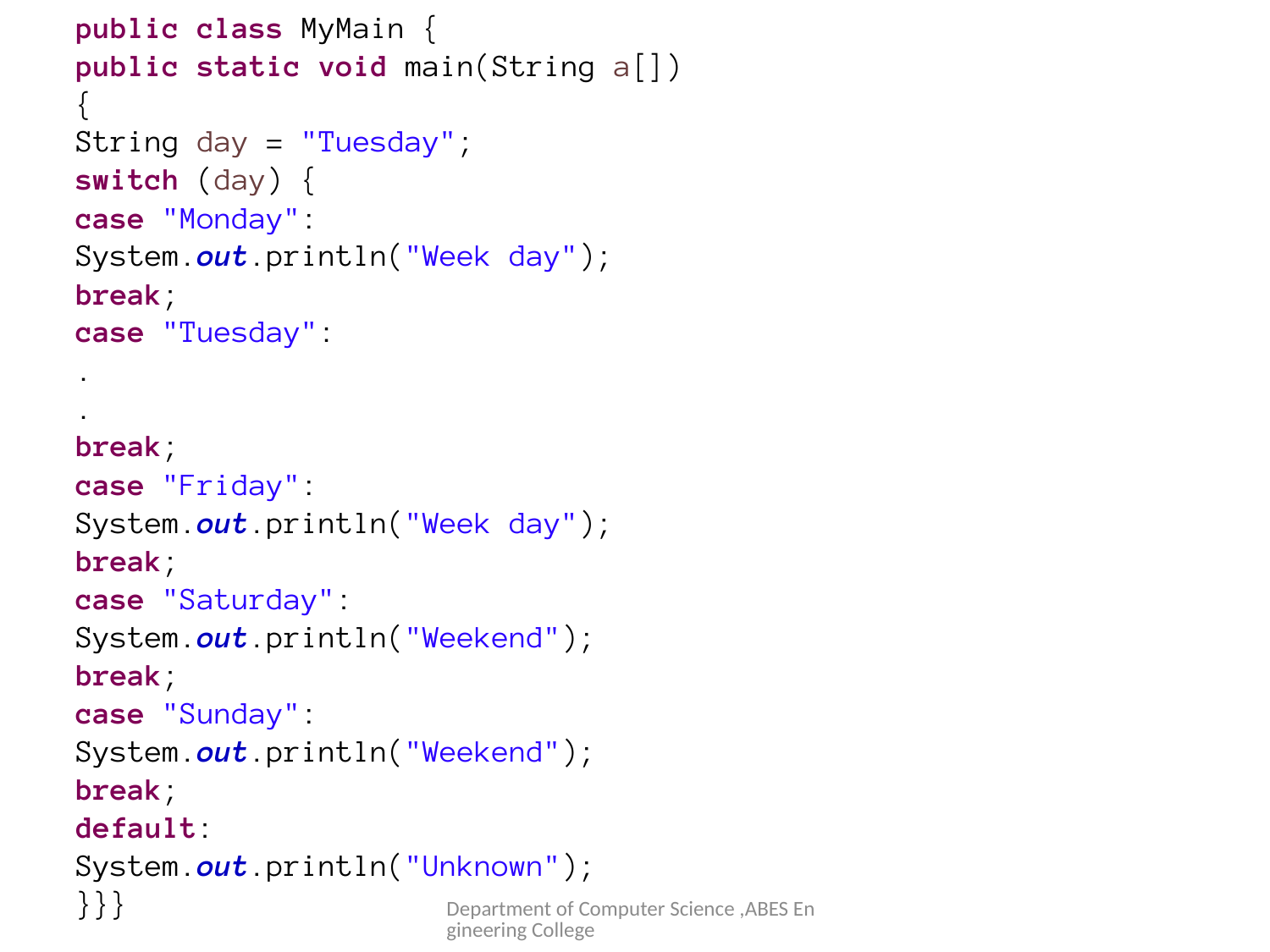

public class MyMain {
public static void main(String a[])
{
String day = "Tuesday";
switch (day) {
case "Monday":
System.out.println("Week day");
break;
case "Tuesday":
.
.
break;
case "Friday":
System.out.println("Week day");
break;
case "Saturday":
System.out.println("Weekend");
break;
case "Sunday":
System.out.println("Weekend");
break;
default:
System.out.println("Unknown");
}}}

#
Department of Computer Science ,ABES Engineering College